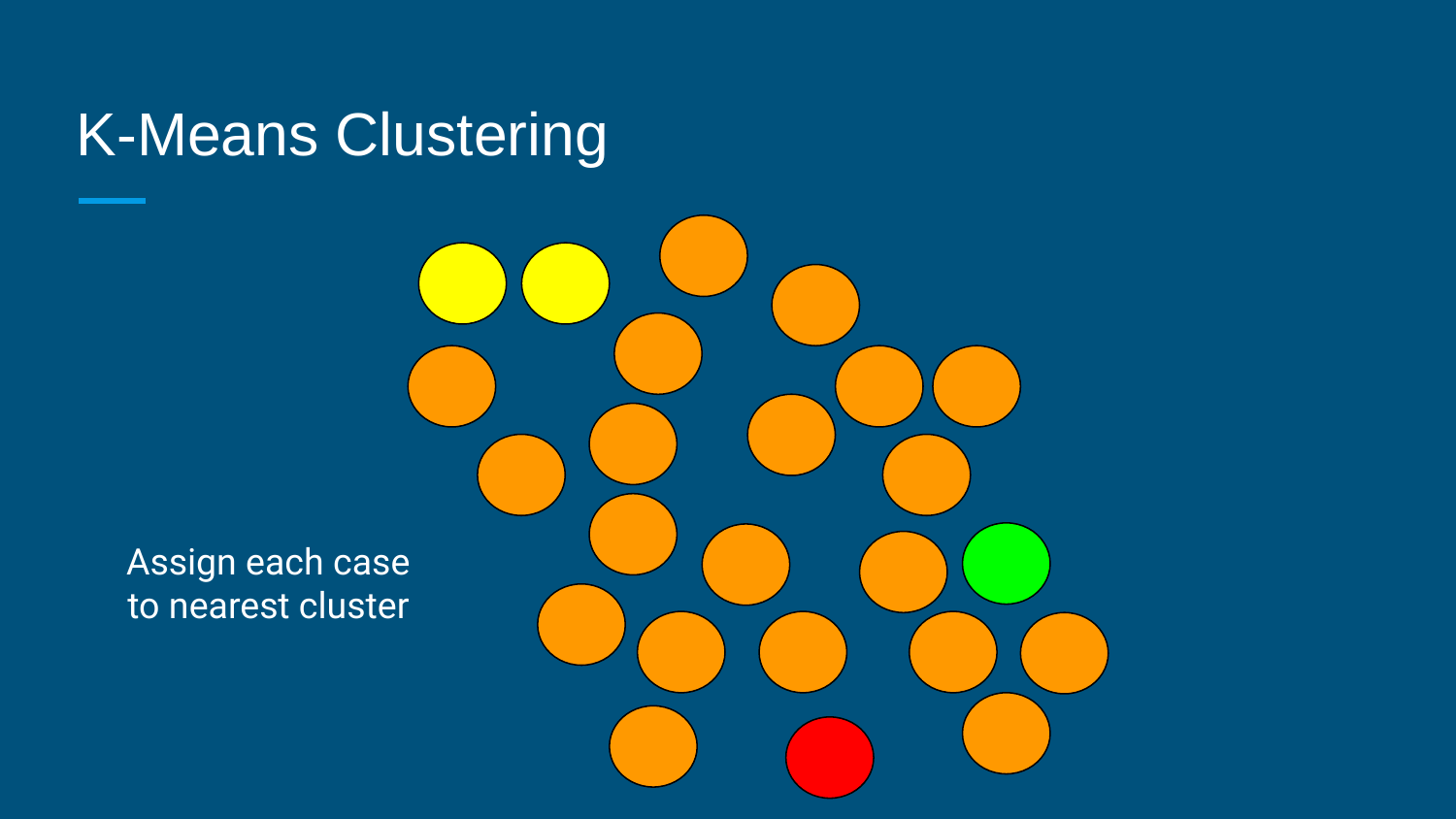

# K-Means Clustering

Assign each case to nearest cluster